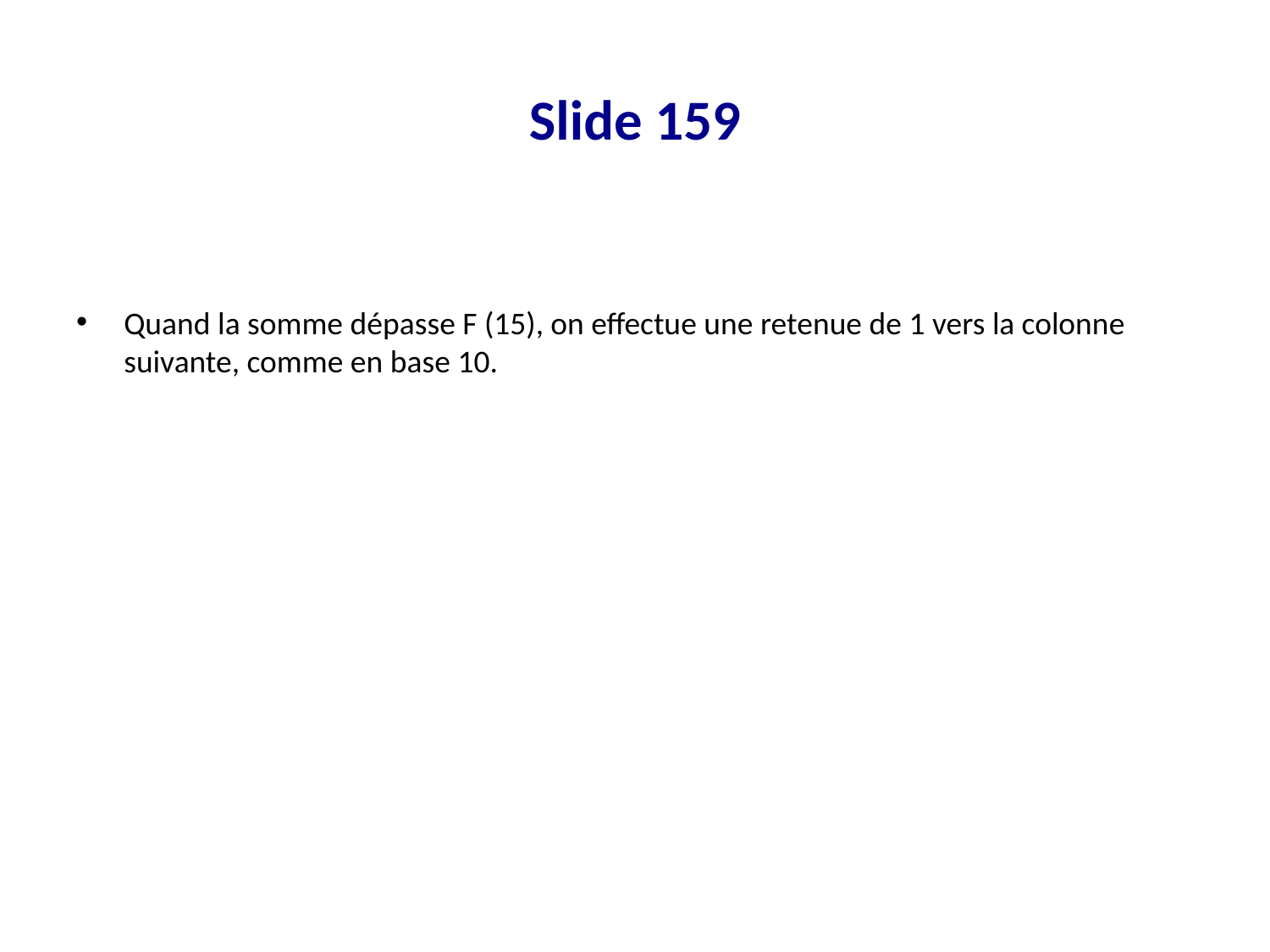

# Slide 159

Quand la somme dépasse F (15), on effectue une retenue de 1 vers la colonne suivante, comme en base 10.